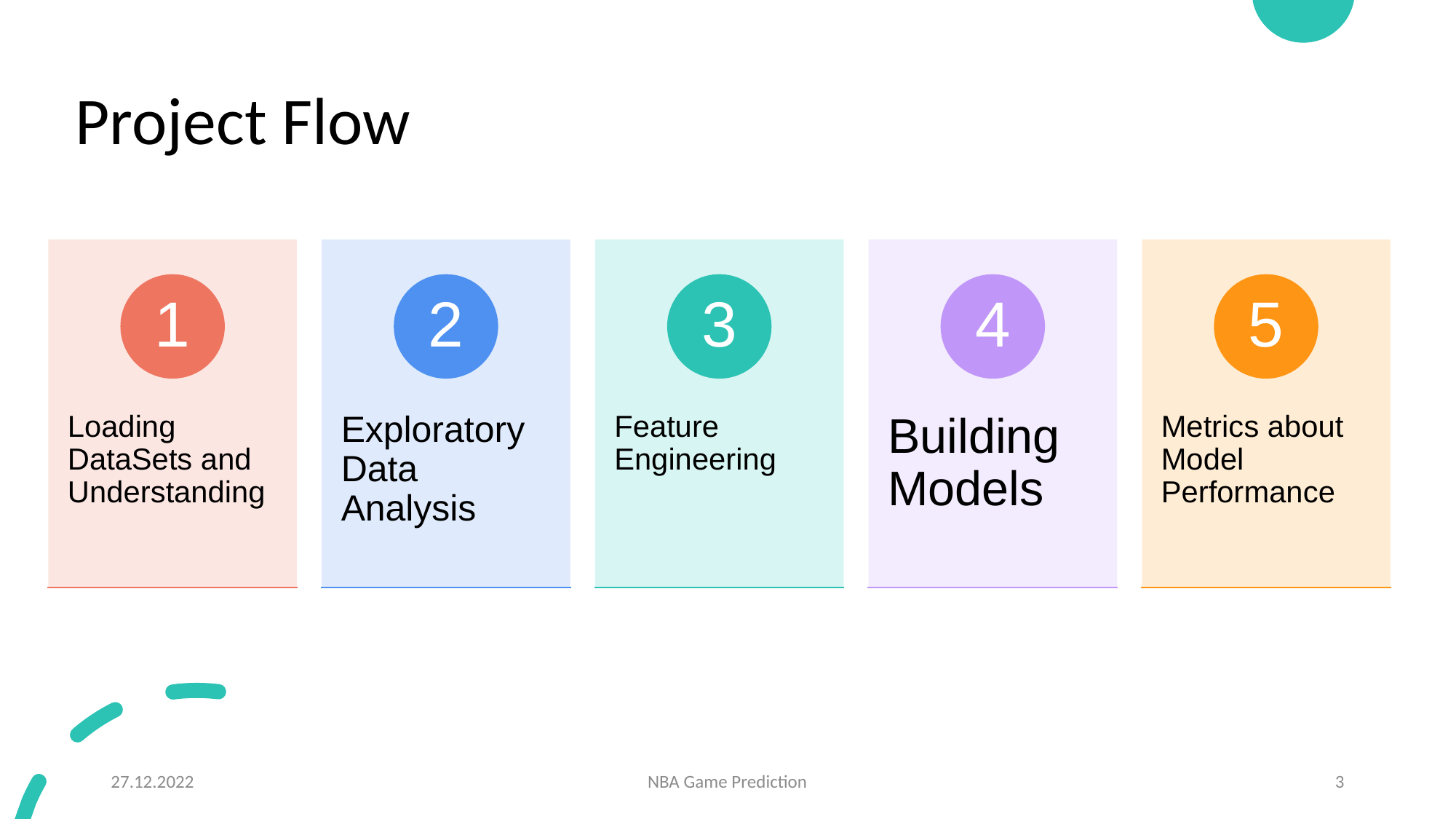

# Project Flow
Loading DataSets and Understanding
1
Exploratory Data Analysis
2
Feature Engineering
3
Building Models
4
Metrics about Model Performance
5
27.12.2022
NBA Game Prediction
3